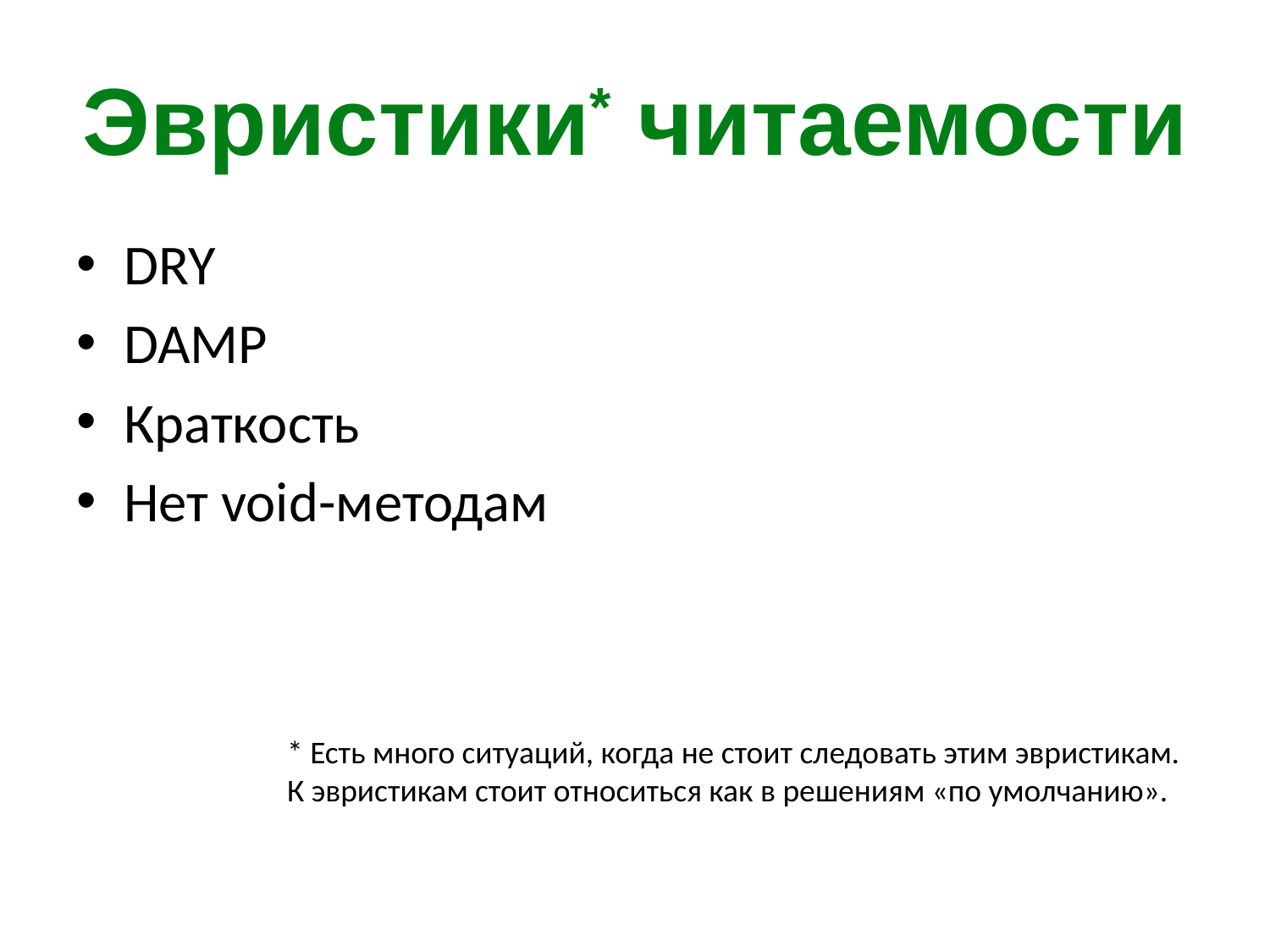

# Эвристики* читаемости
DRY
DAMP
Краткость
Нет void-методам
* Есть много ситуаций, когда не стоит следовать этим эвристикам.
К эвристикам стоит относиться как в решениям «по умолчанию».